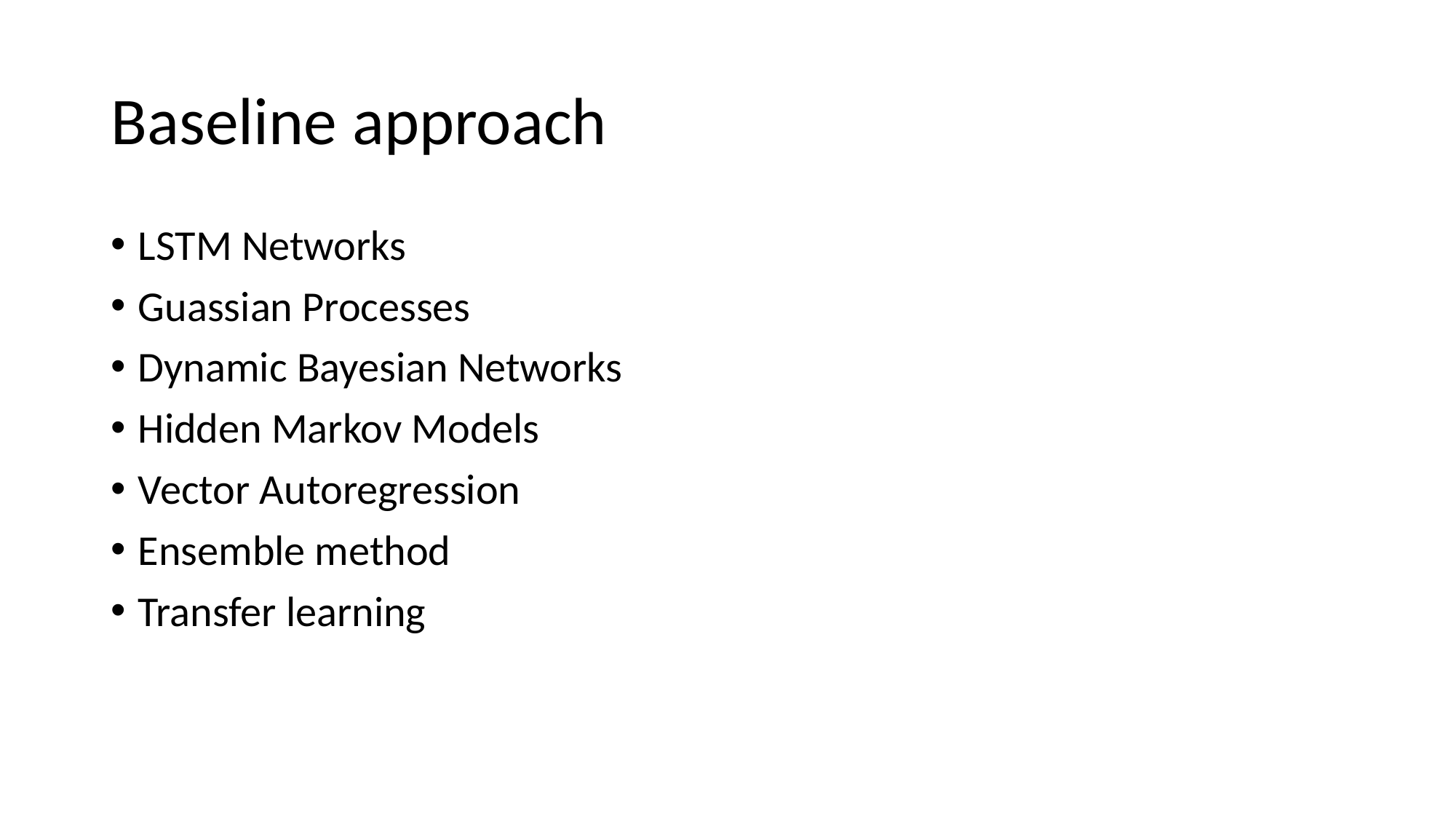

# Baseline approach
LSTM Networks
Guassian Processes
Dynamic Bayesian Networks
Hidden Markov Models
Vector Autoregression
Ensemble method
Transfer learning